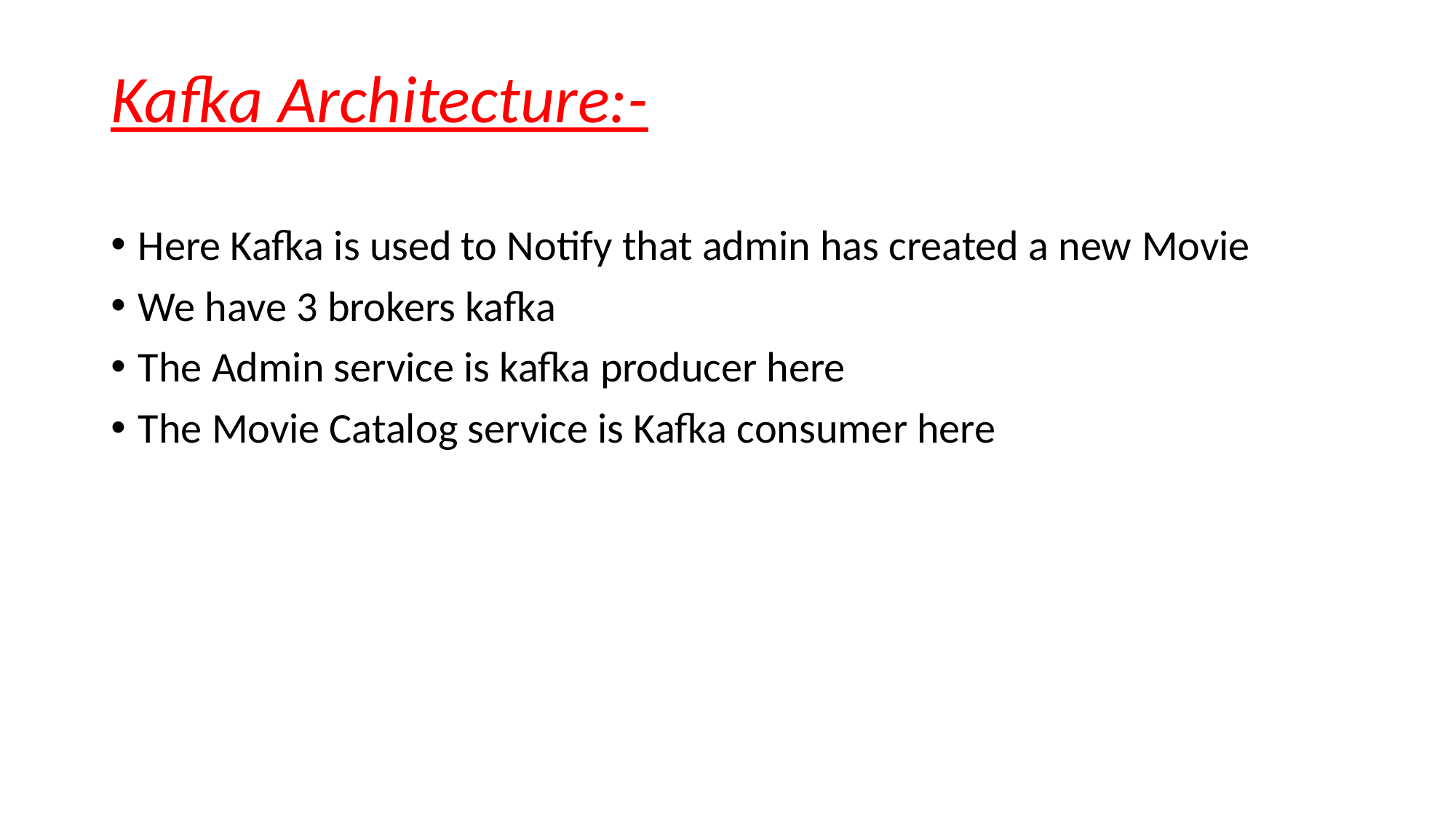

# Kafka Architecture:-
Here Kafka is used to Notify that admin has created a new Movie
We have 3 brokers kafka
The Admin service is kafka producer here
The Movie Catalog service is Kafka consumer here